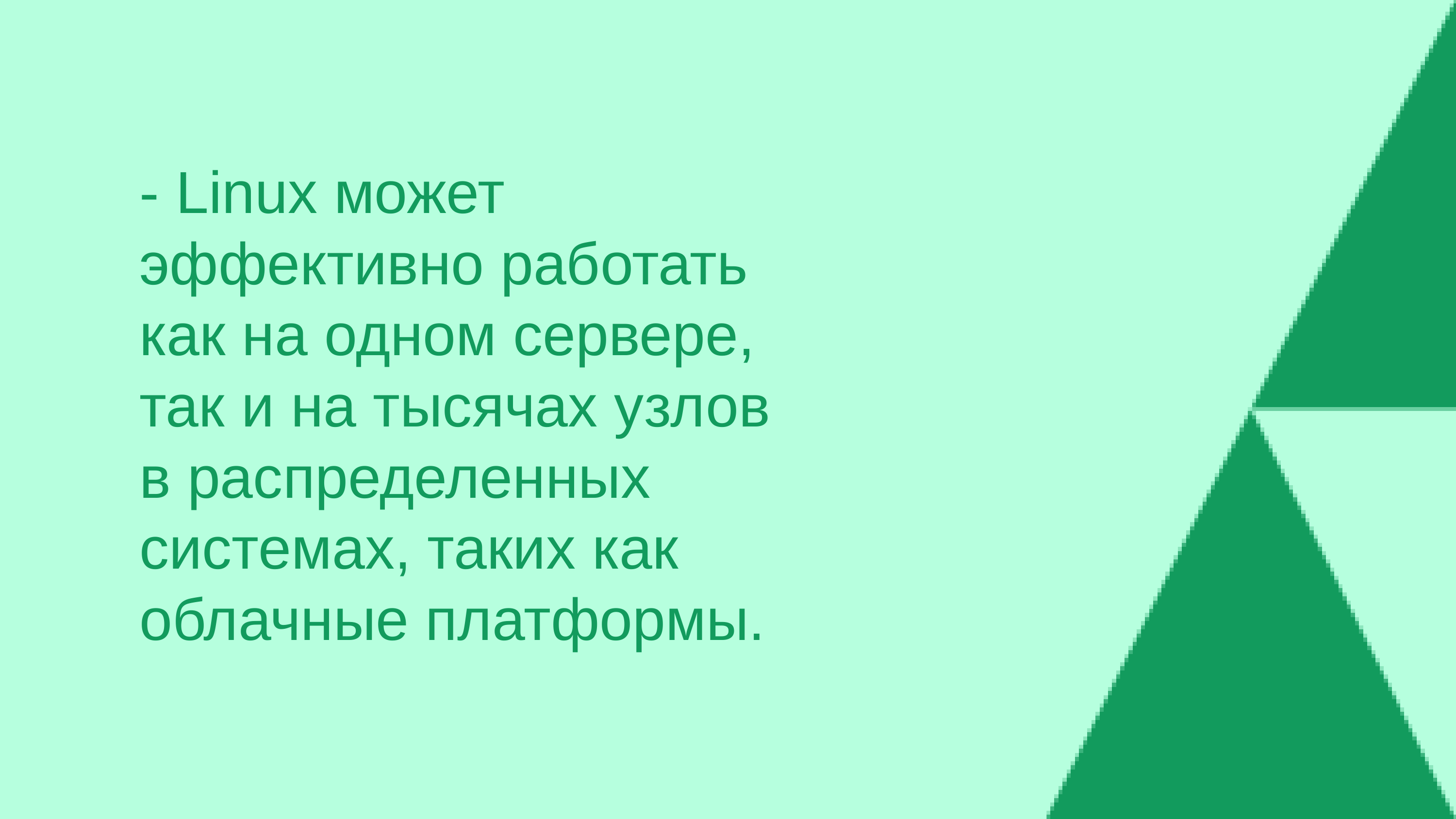

- Linux может эффективно работать как на одном сервере, так и на тысячах узлов в распределенных системах, таких как облачные платформы.